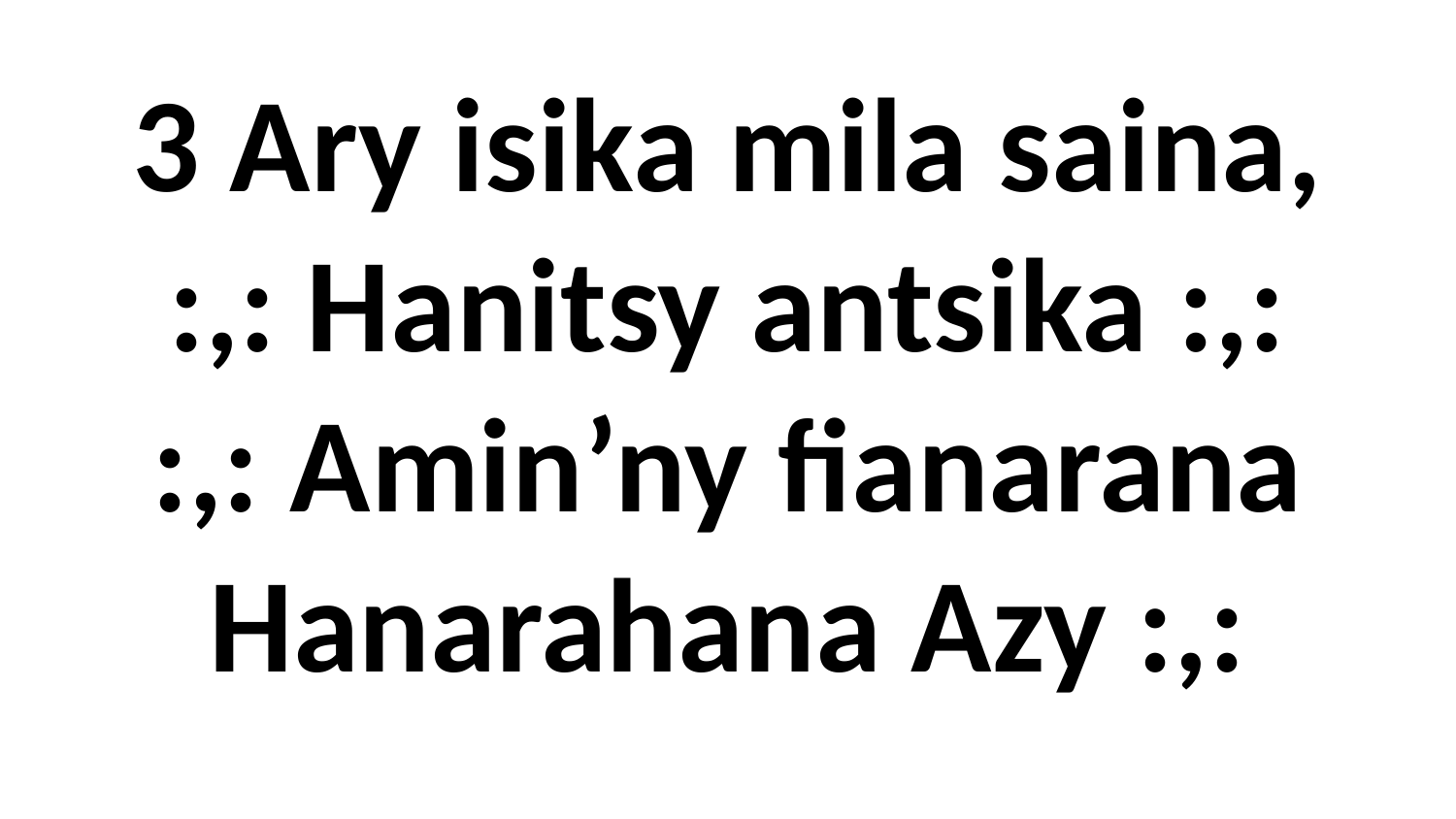

# 3 Ary isika mila saina, :,: Hanitsy antsika :,: :,: Amin’ny fianarana Hanarahana Azy :,: